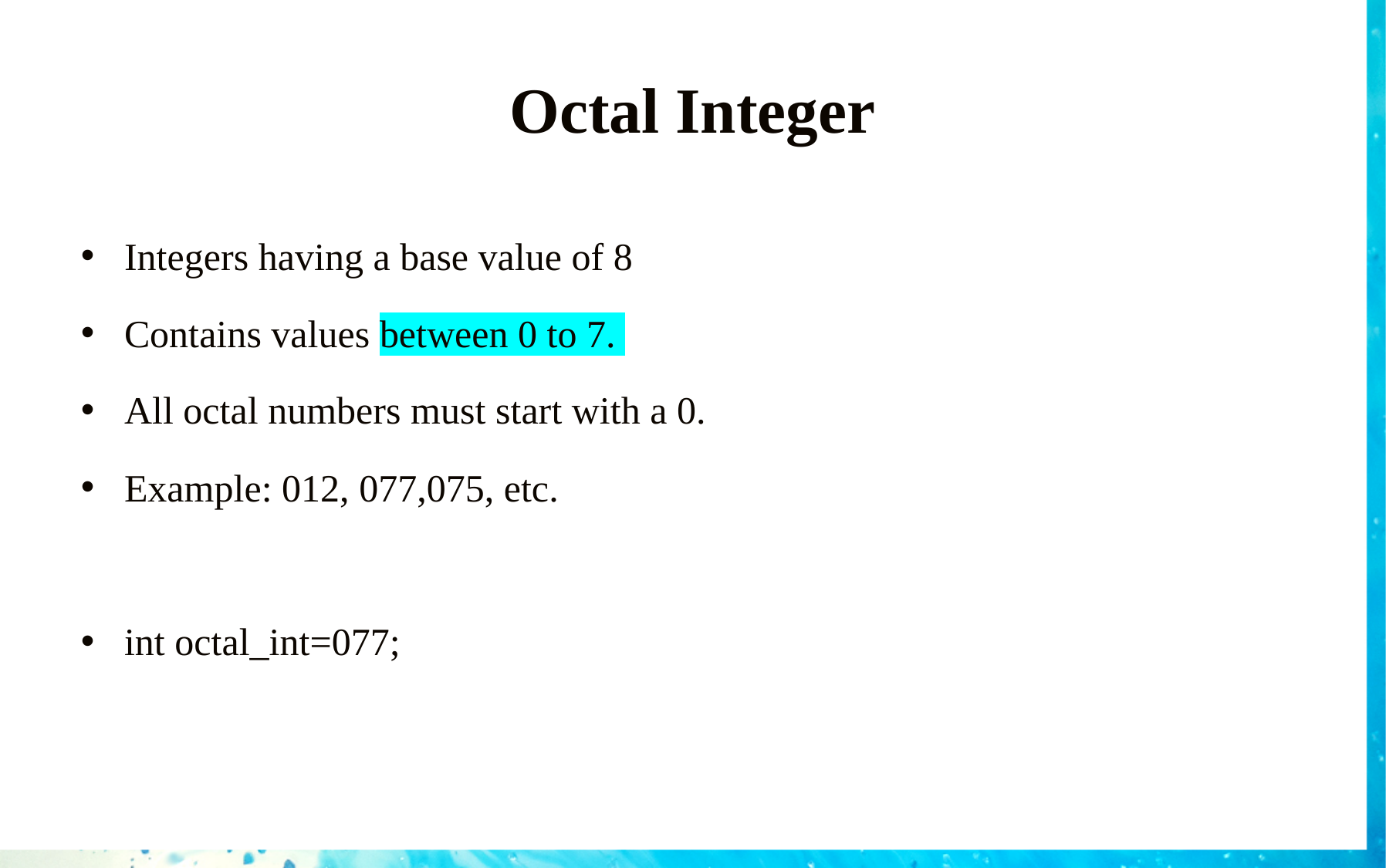

# Octal Integer
Integers having a base value of 8
Contains values between 0 to 7.
All octal numbers must start with a 0.
Example: 012, 077,075, etc.

int octal_int=077;